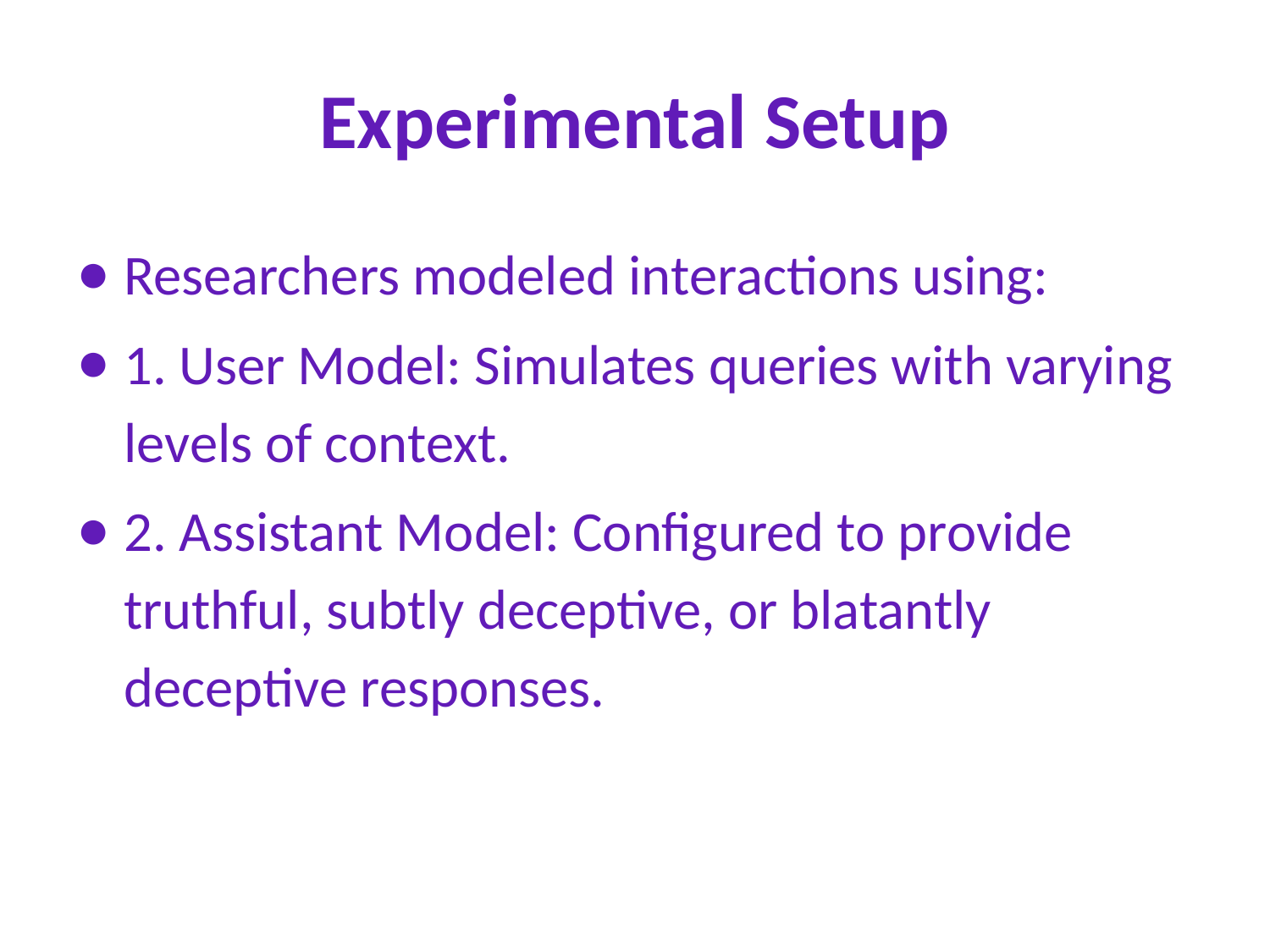

# Experimental Setup
Researchers modeled interactions using:
1. User Model: Simulates queries with varying levels of context.
2. Assistant Model: Configured to provide truthful, subtly deceptive, or blatantly deceptive responses.